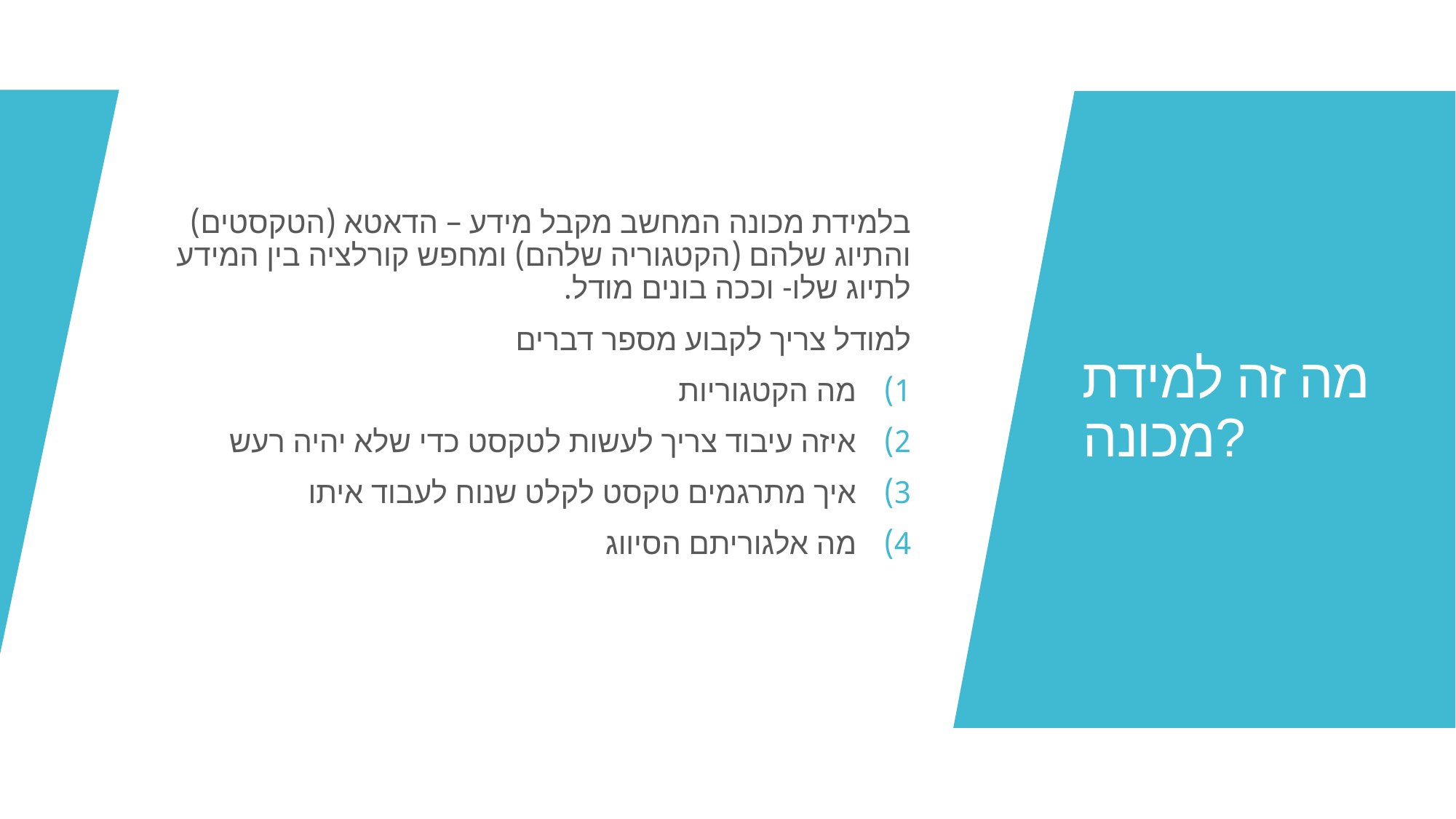

בלמידת מכונה המחשב מקבל מידע – הדאטא (הטקסטים) והתיוג שלהם (הקטגוריה שלהם) ומחפש קורלציה בין המידע לתיוג שלו- וככה בונים מודל.
למודל צריך לקבוע מספר דברים
מה הקטגוריות
איזה עיבוד צריך לעשות לטקסט כדי שלא יהיה רעש
איך מתרגמים טקסט לקלט שנוח לעבוד איתו
מה אלגוריתם הסיווג

# מה זה למידת מכונה?